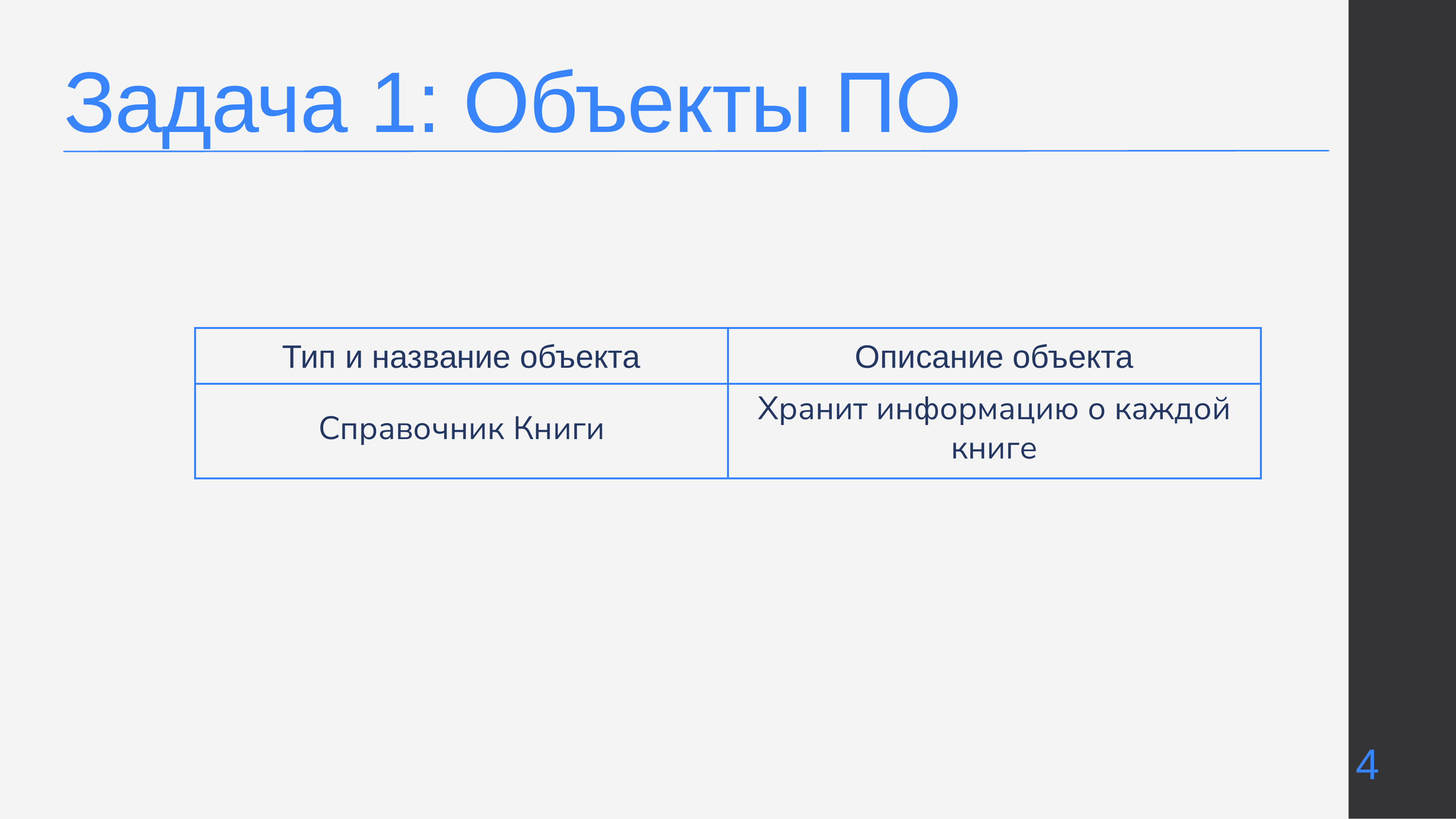

Задача 1: Объекты ПО

| Тип и название объекта | Описание объекта |
| --- | --- |
| Справочник Книги | Хранит информацию о каждой книге |
4